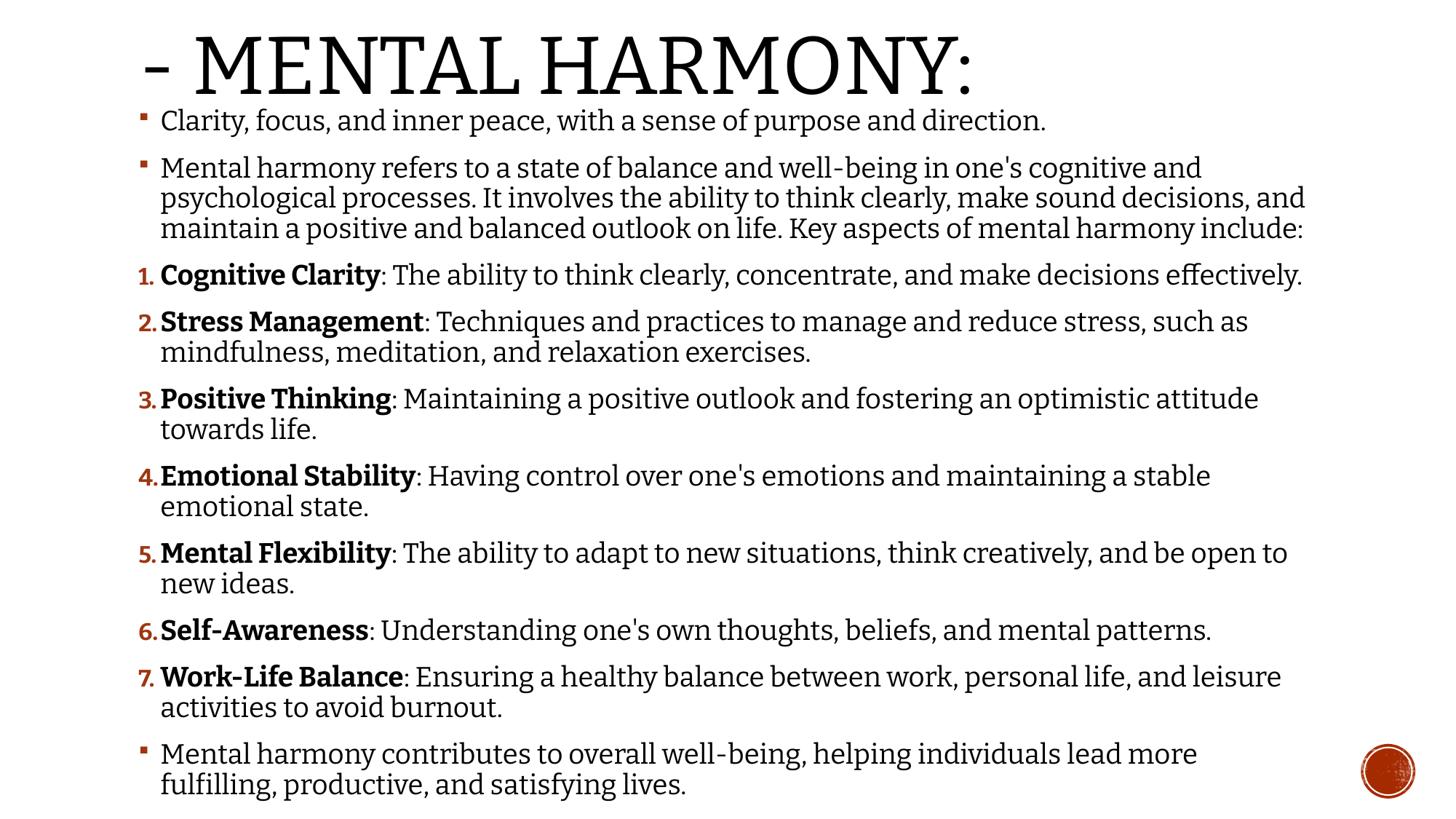

# - Mental harmony:
Clarity, focus, and inner peace, with a sense of purpose and direction.
Mental harmony refers to a state of balance and well-being in one's cognitive and psychological processes. It involves the ability to think clearly, make sound decisions, and maintain a positive and balanced outlook on life. Key aspects of mental harmony include:
Cognitive Clarity: The ability to think clearly, concentrate, and make decisions effectively.
Stress Management: Techniques and practices to manage and reduce stress, such as mindfulness, meditation, and relaxation exercises.
Positive Thinking: Maintaining a positive outlook and fostering an optimistic attitude towards life.
Emotional Stability: Having control over one's emotions and maintaining a stable emotional state.
Mental Flexibility: The ability to adapt to new situations, think creatively, and be open to new ideas.
Self-Awareness: Understanding one's own thoughts, beliefs, and mental patterns.
Work-Life Balance: Ensuring a healthy balance between work, personal life, and leisure activities to avoid burnout.
Mental harmony contributes to overall well-being, helping individuals lead more fulfilling, productive, and satisfying lives.